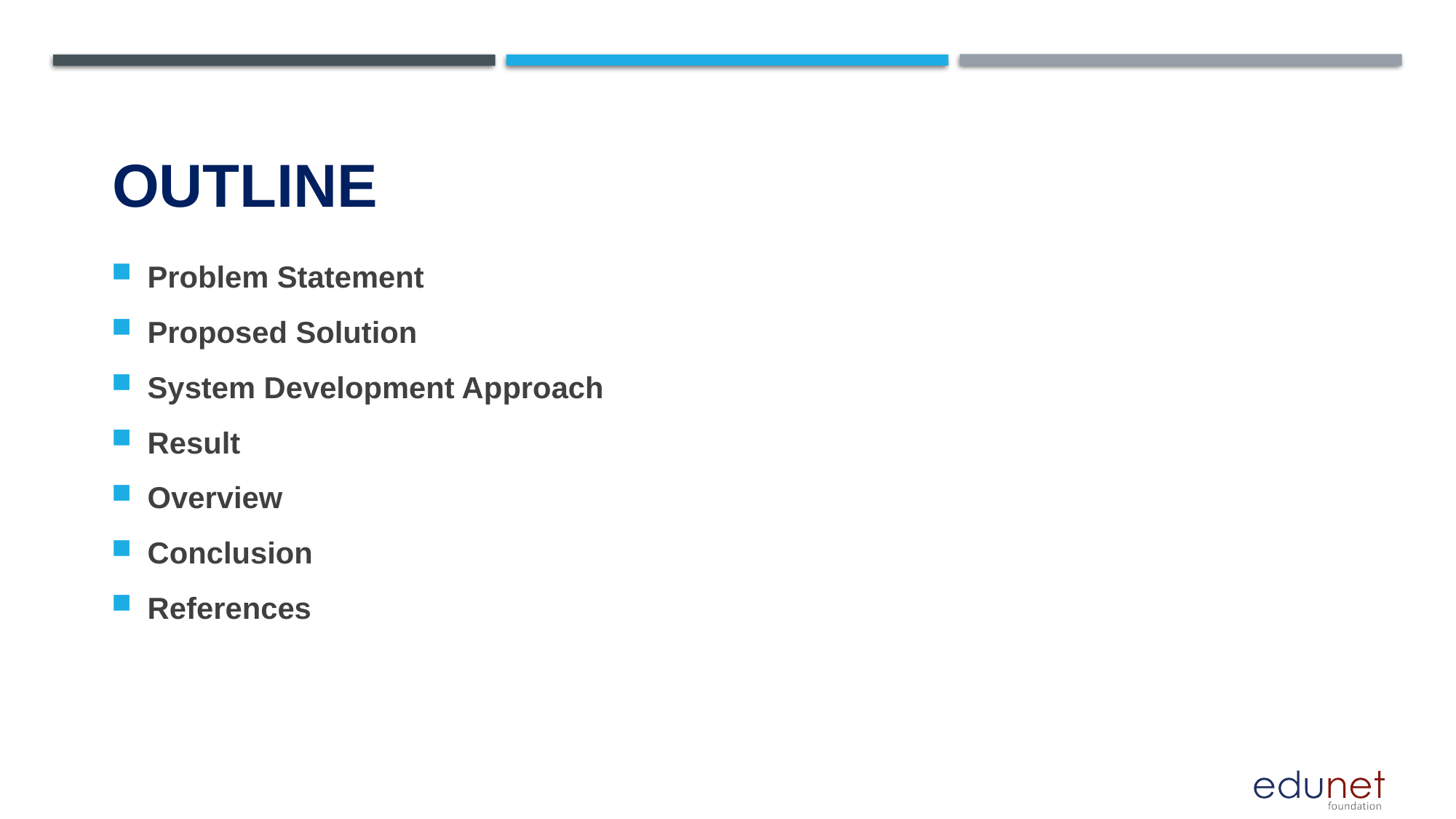

# OUTLINE

Problem Statement
Proposed Solution
System Development Approach
Result
Overview
Conclusion
References